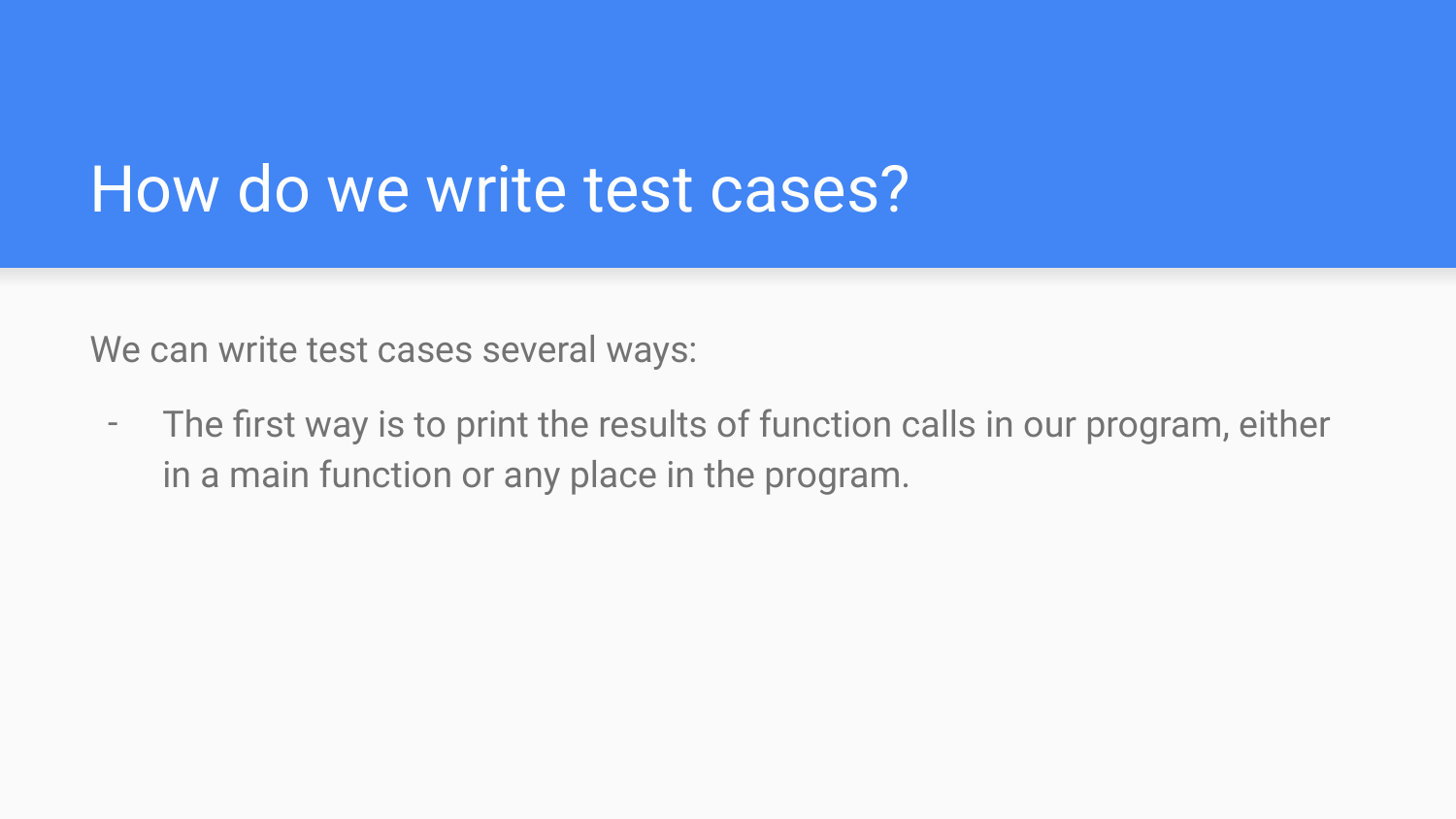

# How do we write test cases?
We can write test cases several ways:
The first way is to print the results of function calls in our program, either in a main function or any place in the program.